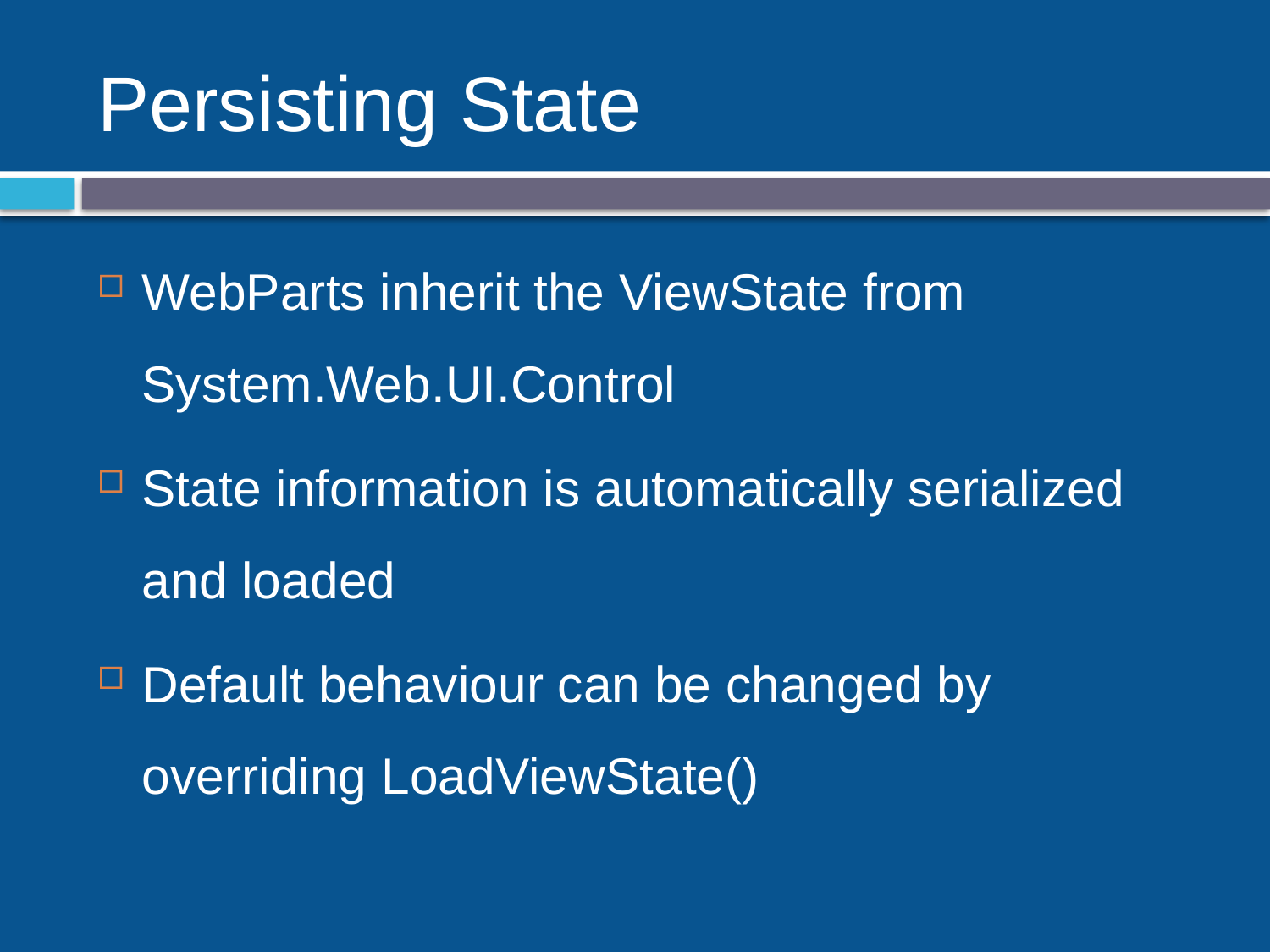

# Persisting State
WebParts inherit the ViewState from System.Web.UI.Control
State information is automatically serialized and loaded
Default behaviour can be changed by overriding LoadViewState()